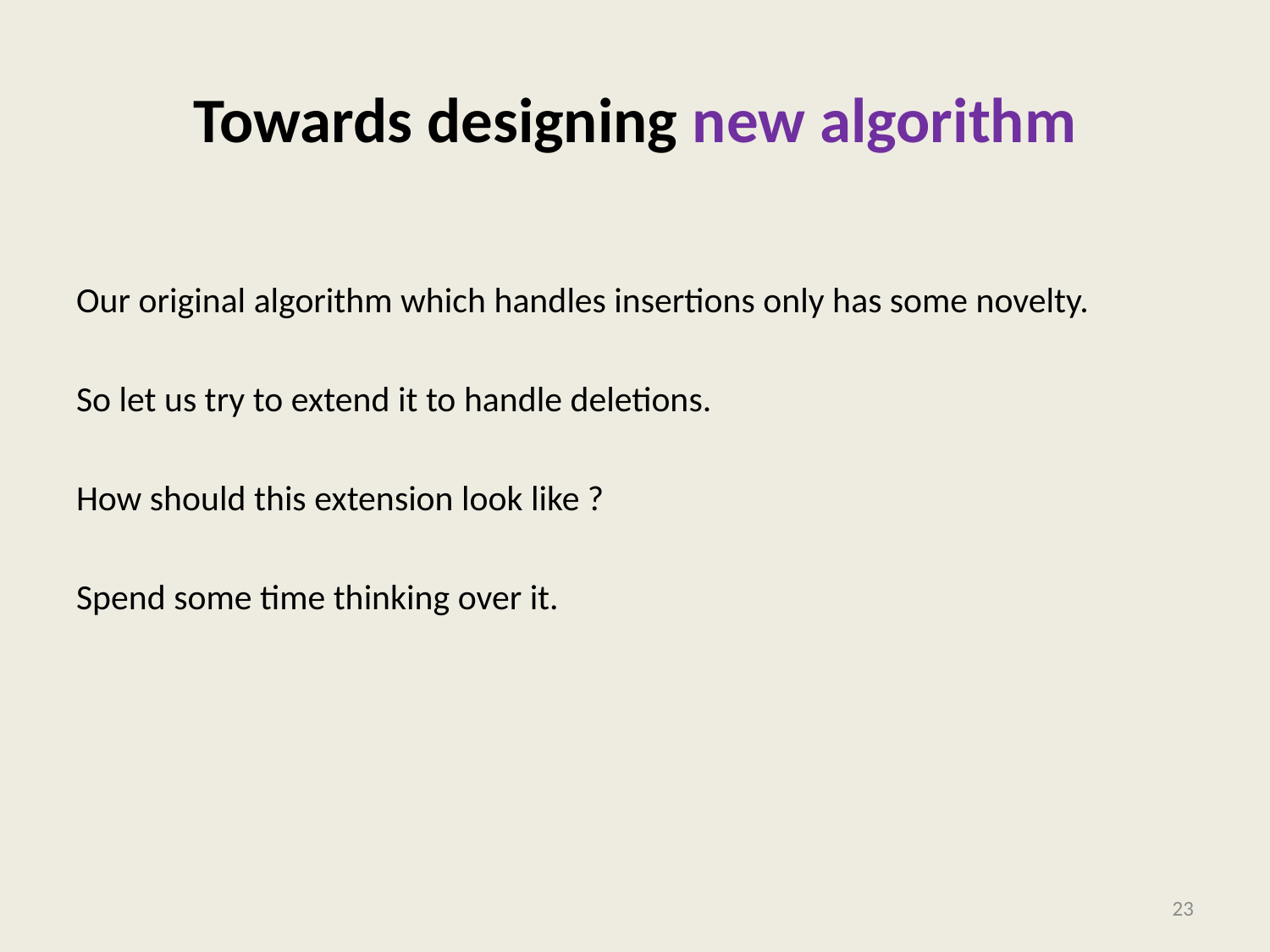

# Towards designing new algorithm

Our original algorithm which handles insertions only has some novelty.

So let us try to extend it to handle deletions.

How should this extension look like ?

Spend some time thinking over it.

23